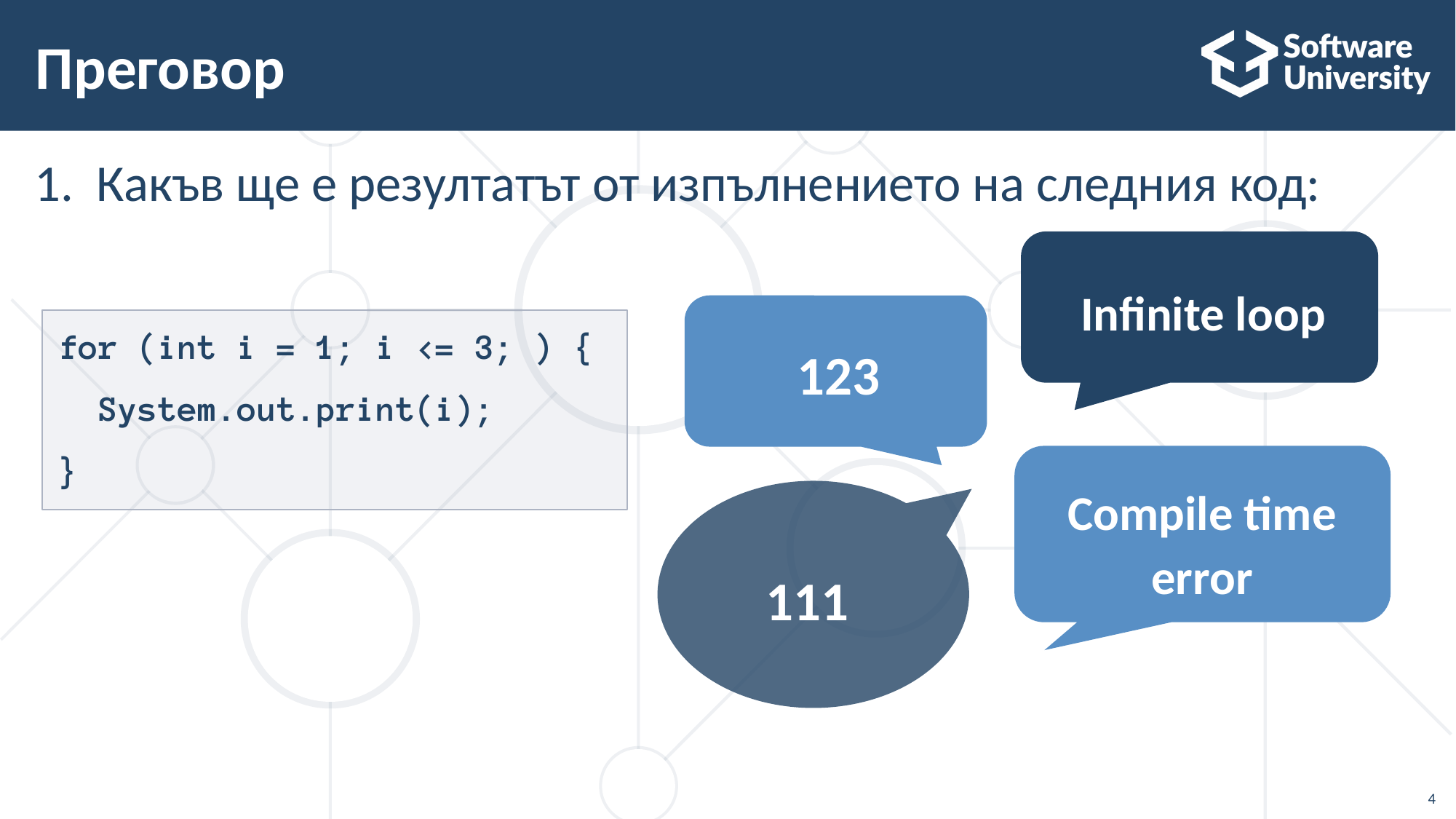

# Преговор
Какъв ще е резултатът от изпълнението на следния код:

Infinite loop

123
for (int i = 1; i <= 3; ) {
  System.out.print(i);
}

Compile time error

111
4